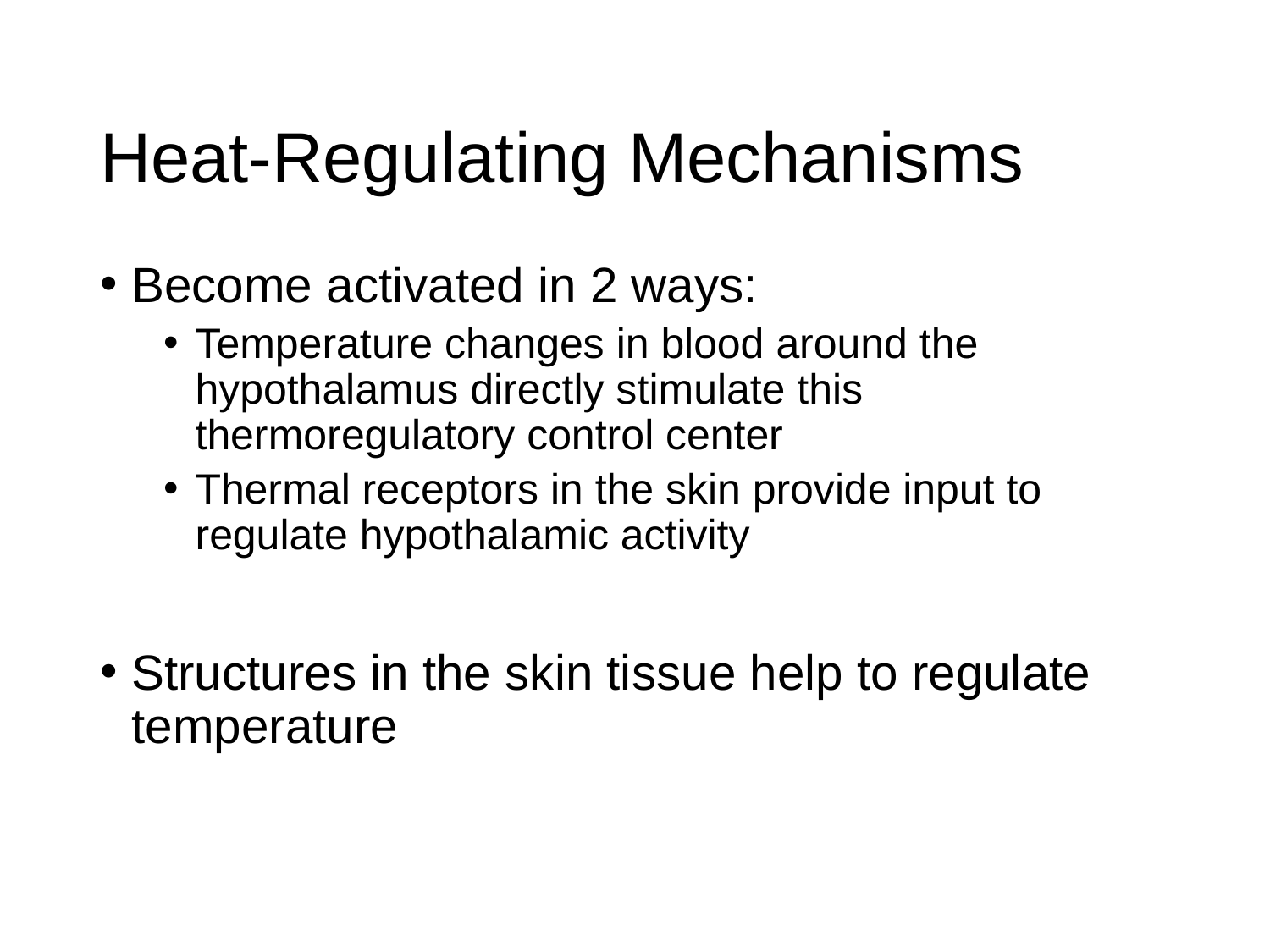

# Heat-Regulating Mechanisms
Become activated in 2 ways:
Temperature changes in blood around the hypothalamus directly stimulate this thermoregulatory control center
Thermal receptors in the skin provide input to regulate hypothalamic activity

Structures in the skin tissue help to regulate temperature